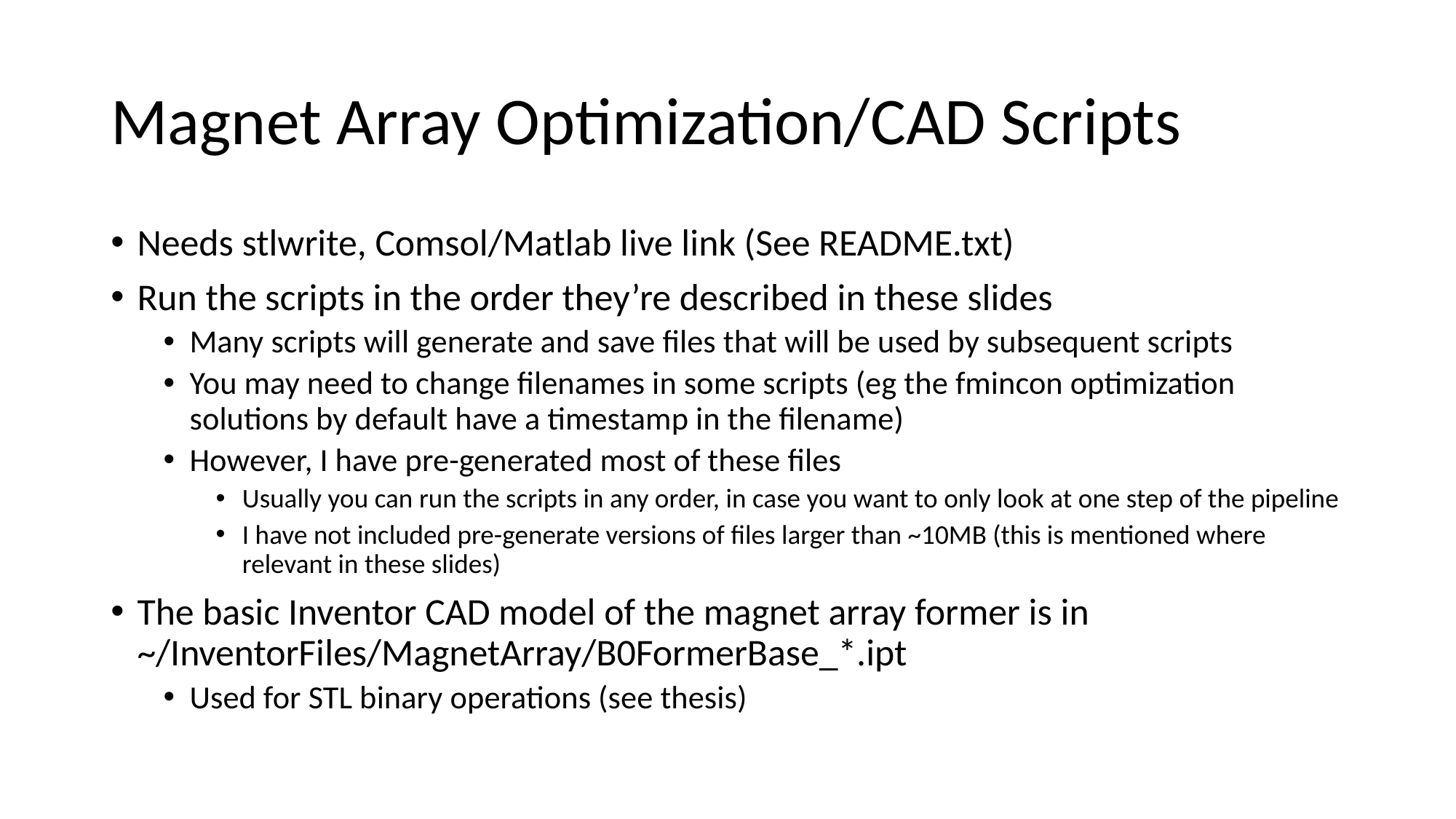

# Magnet Array Optimization/CAD Scripts
Needs stlwrite, Comsol/Matlab live link (See README.txt)
Run the scripts in the order they’re described in these slides
Many scripts will generate and save files that will be used by subsequent scripts
You may need to change filenames in some scripts (eg the fmincon optimization solutions by default have a timestamp in the filename)
However, I have pre-generated most of these files
Usually you can run the scripts in any order, in case you want to only look at one step of the pipeline
I have not included pre-generate versions of files larger than ~10MB (this is mentioned where relevant in these slides)
The basic Inventor CAD model of the magnet array former is in ~/InventorFiles/MagnetArray/B0FormerBase_*.ipt
Used for STL binary operations (see thesis)